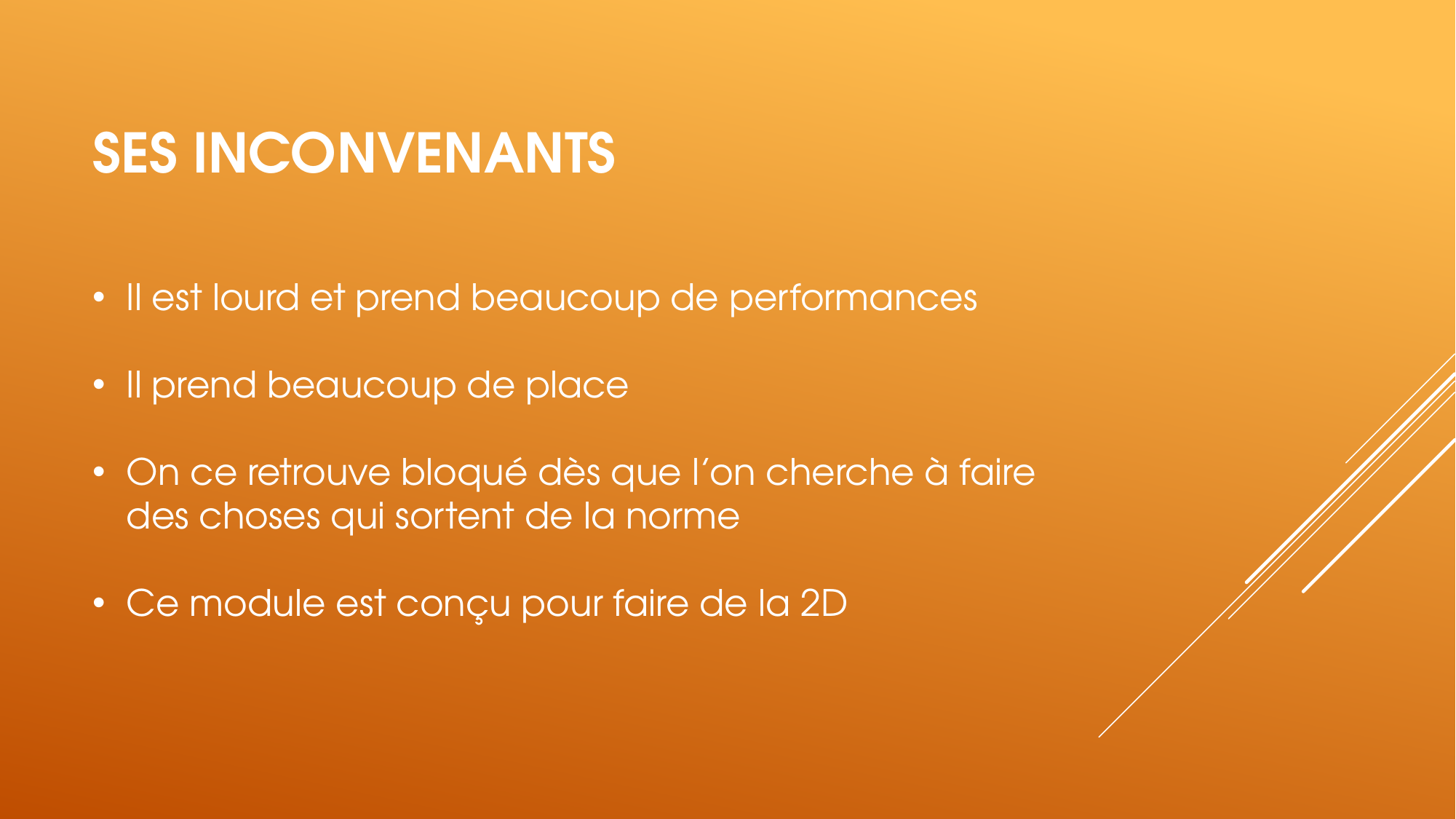

# SES inconvenants
Il est lourd et prend beaucoup de performances

Il prend beaucoup de place

On ce retrouve bloqué dès que l’on cherche à faire des choses qui sortent de la norme

Ce module est conçu pour faire de la 2D